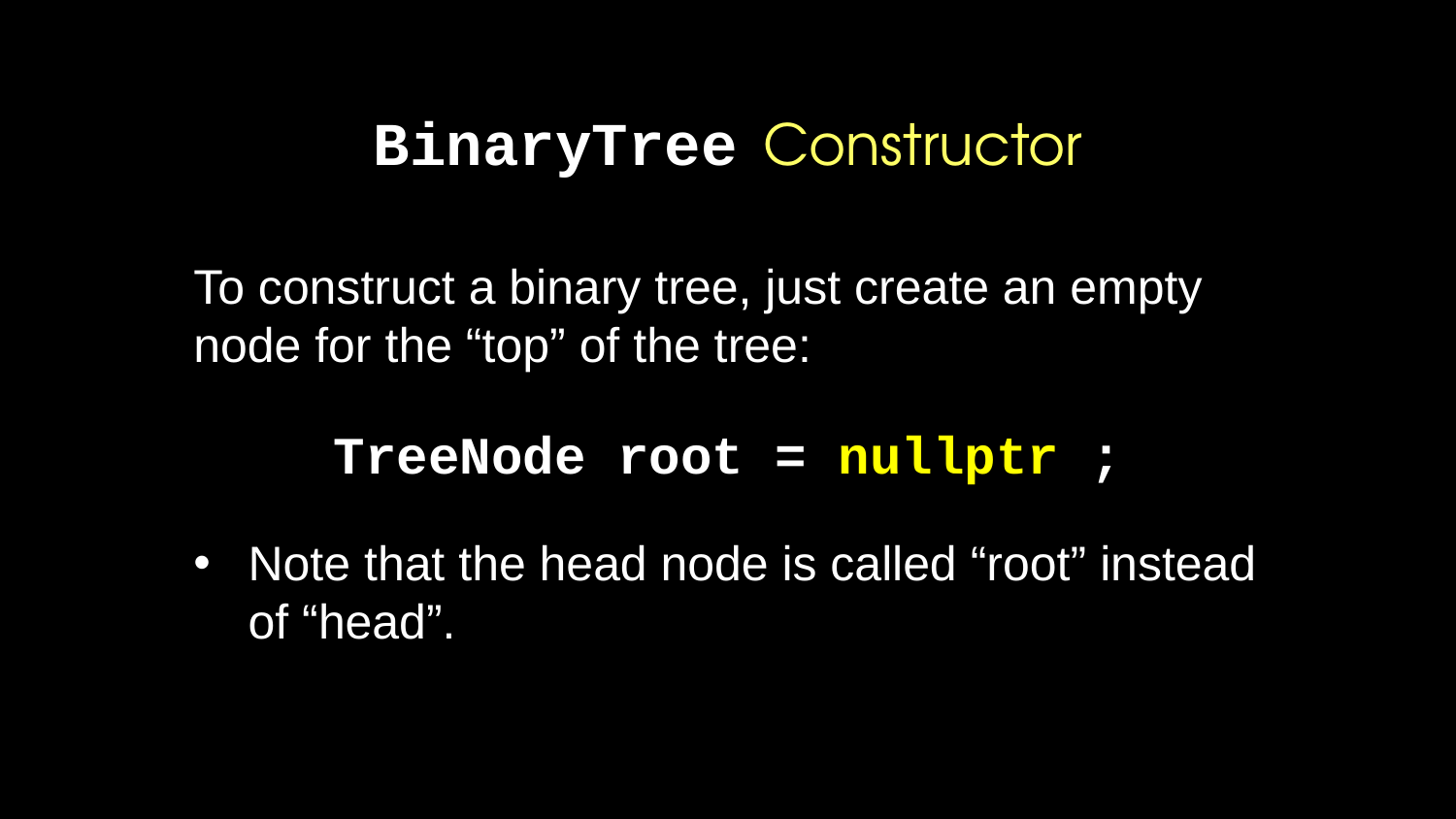

# BinaryTree  Constructor
To construct a binary tree, just create an empty node for the “top” of the tree:
TreeNode root = nullptr ;
Note that the head node is called “root” instead of “head”.